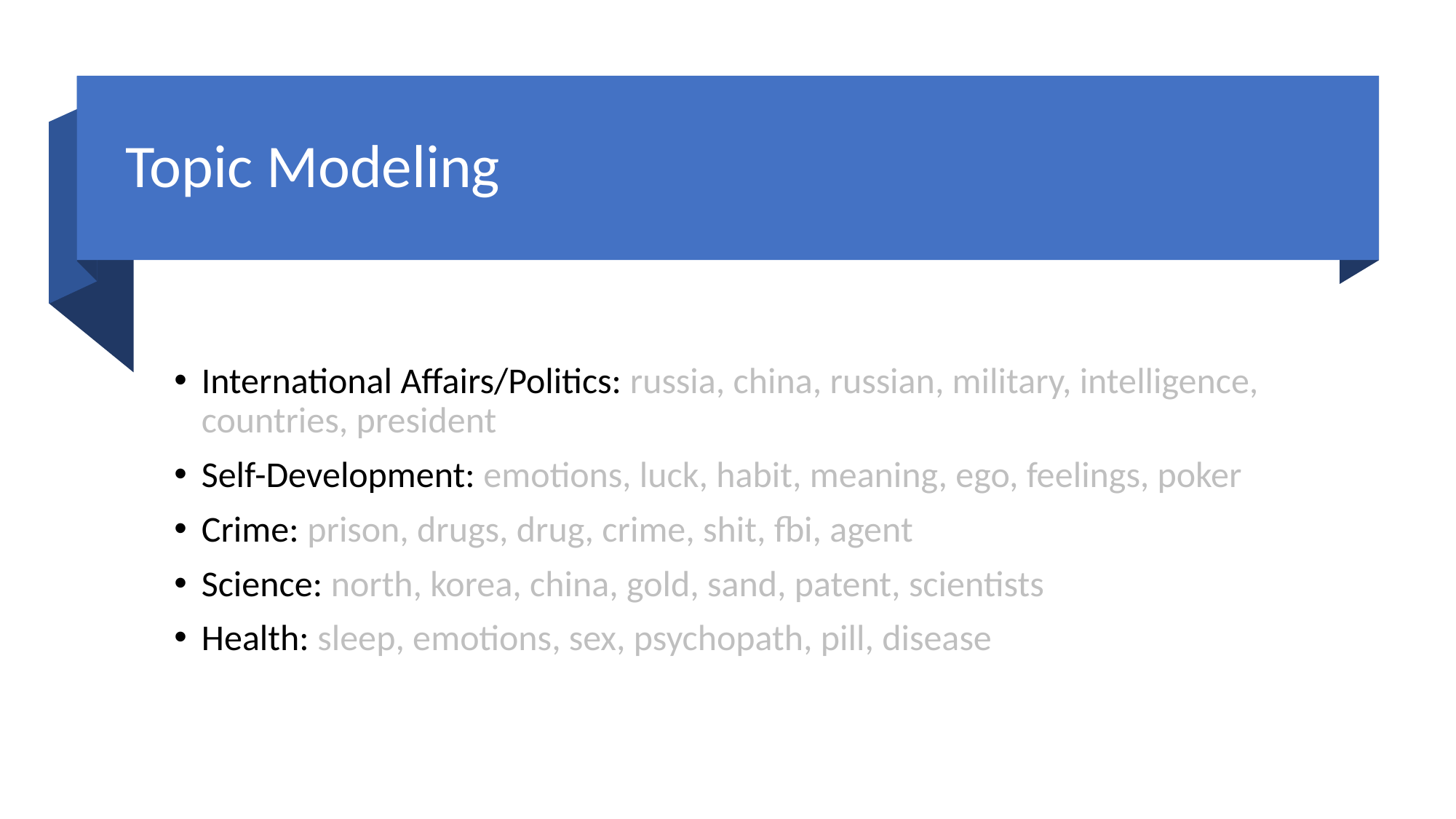

# Topic Modeling

International Affairs/Politics: russia, china, russian, military, intelligence, countries, president
Self-Development: emotions, luck, habit, meaning, ego, feelings, poker
Crime: prison, drugs, drug, crime, shit, fbi, agent
Science: north, korea, china, gold, sand, patent, scientists
Health: sleep, emotions, sex, psychopath, pill, disease